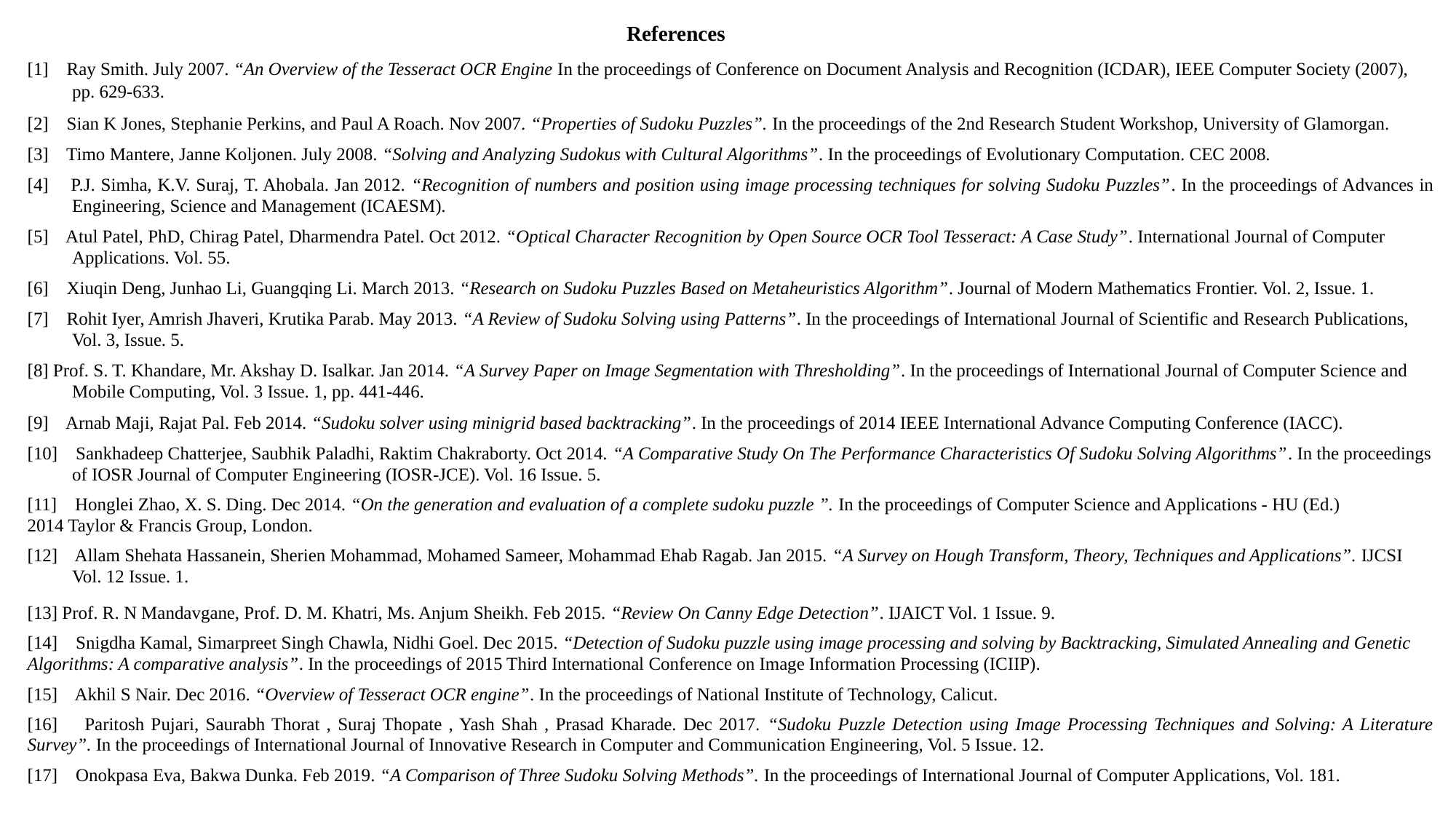

References
[1]    Ray Smith. July 2007. “An Overview of the Tesseract OCR Engine In the proceedings of Conference on Document Analysis and Recognition (ICDAR), IEEE Computer Society (2007), pp. 629-633.
[2]    Sian K Jones, Stephanie Perkins, and Paul A Roach. Nov 2007. “Properties of Sudoku Puzzles”. In the proceedings of the 2nd Research Student Workshop, University of Glamorgan.
[3]    Timo Mantere, Janne Koljonen. July 2008. “Solving and Analyzing Sudokus with Cultural Algorithms”. In the proceedings of Evolutionary Computation. CEC 2008.
[4]    P.J. Simha, K.V. Suraj, T. Ahobala. Jan 2012. “Recognition of numbers and position using image processing techniques for solving Sudoku Puzzles”. In the proceedings of Advances in Engineering, Science and Management (ICAESM).
[5]    Atul Patel, PhD, Chirag Patel, Dharmendra Patel. Oct 2012. “Optical Character Recognition by Open Source OCR Tool Tesseract: A Case Study”. International Journal of Computer Applications. Vol. 55.
[6]    Xiuqin Deng, Junhao Li, Guangqing Li. March 2013. “Research on Sudoku Puzzles Based on Metaheuristics Algorithm”. Journal of Modern Mathematics Frontier. Vol. 2, Issue. 1.
[7]    Rohit Iyer, Amrish Jhaveri, Krutika Parab. May 2013. “A Review of Sudoku Solving using Patterns”. In the proceedings of International Journal of Scientific and Research Publications, Vol. 3, Issue. 5.
[8] Prof. S. T. Khandare, Mr. Akshay D. Isalkar. Jan 2014. “A Survey Paper on Image Segmentation with Thresholding”. In the proceedings of International Journal of Computer Science and Mobile Computing, Vol. 3 Issue. 1, pp. 441-446.
[9]    Arnab Maji, Rajat Pal. Feb 2014. “Sudoku solver using minigrid based backtracking”. In the proceedings of 2014 IEEE International Advance Computing Conference (IACC).
[10]    Sankhadeep Chatterjee, Saubhik Paladhi, Raktim Chakraborty. Oct 2014. “A Comparative Study On The Performance Characteristics Of Sudoku Solving Algorithms”. In the proceedings of IOSR Journal of Computer Engineering (IOSR-JCE). Vol. 16 Issue. 5.
[11]    Honglei Zhao, X. S. Ding. Dec 2014. “On the generation and evaluation of a complete sudoku puzzle ”. In the proceedings of Computer Science and Applications - HU (Ed.)
2014 Taylor & Francis Group, London.
[12]    Allam Shehata Hassanein, Sherien Mohammad, Mohamed Sameer, Mohammad Ehab Ragab. Jan 2015. “A Survey on Hough Transform, Theory, Techniques and Applications”. IJCSI Vol. 12 Issue. 1.
[13] Prof. R. N Mandavgane, Prof. D. M. Khatri, Ms. Anjum Sheikh. Feb 2015. “Review On Canny Edge Detection”. IJAICT Vol. 1 Issue. 9.
[14]    Snigdha Kamal, Simarpreet Singh Chawla, Nidhi Goel. Dec 2015. “Detection of Sudoku puzzle using image processing and solving by Backtracking, Simulated Annealing and Genetic Algorithms: A comparative analysis”. In the proceedings of 2015 Third International Conference on Image Information Processing (ICIIP).
[15]    Akhil S Nair. Dec 2016. “Overview of Tesseract OCR engine”. In the proceedings of National Institute of Technology, Calicut.
[16]    Paritosh Pujari, Saurabh Thorat , Suraj Thopate , Yash Shah , Prasad Kharade. Dec 2017. “Sudoku Puzzle Detection using Image Processing Techniques and Solving: A Literature Survey”. In the proceedings of International Journal of Innovative Research in Computer and Communication Engineering, Vol. 5 Issue. 12.
[17]    Onokpasa Eva, Bakwa Dunka. Feb 2019. “A Comparison of Three Sudoku Solving Methods”. In the proceedings of International Journal of Computer Applications, Vol. 181.